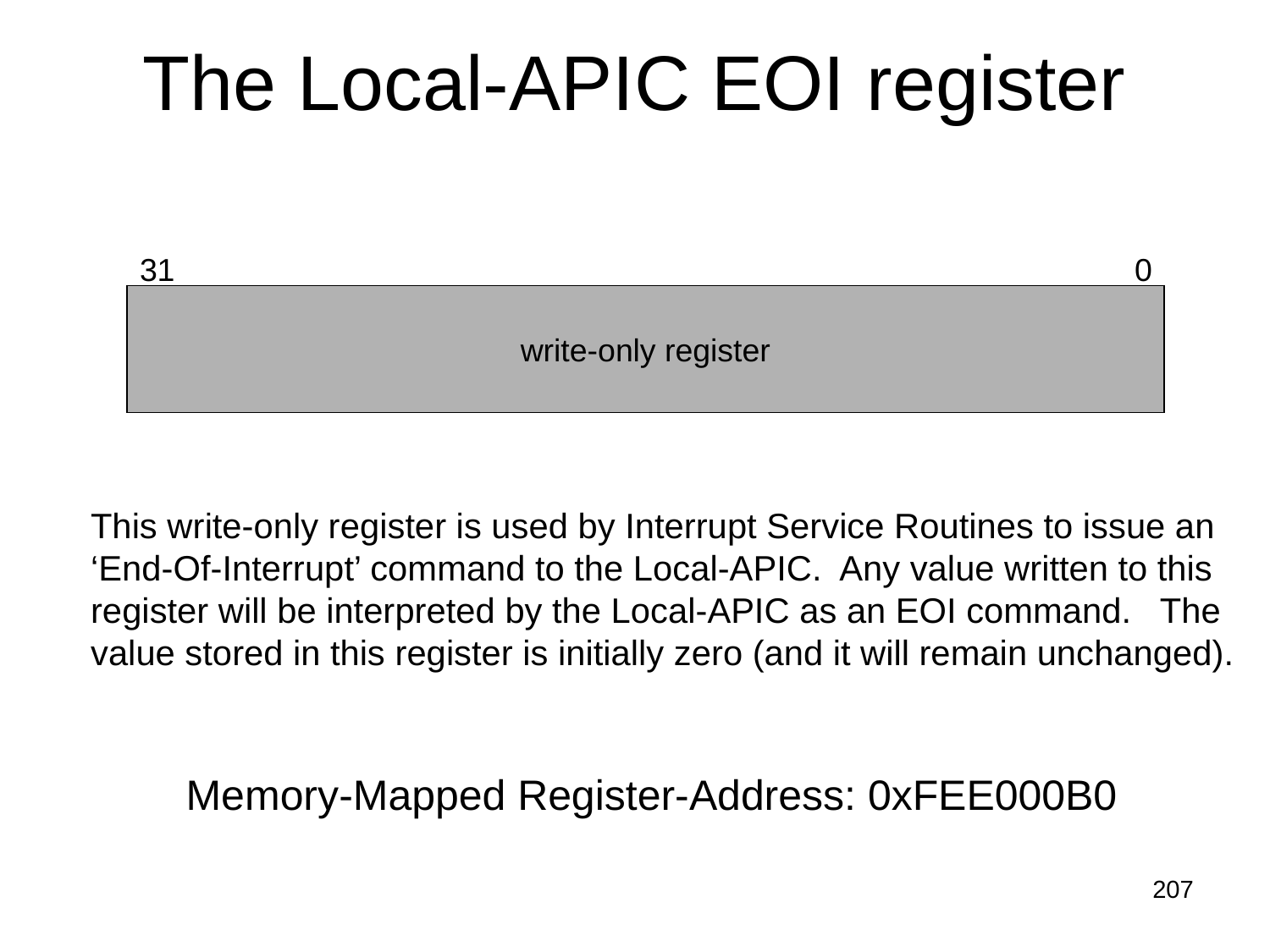

# The Local-APIC EOI register
31
0
write-only register
This write-only register is used by Interrupt Service Routines to issue an
‘End-Of-Interrupt’ command to the Local-APIC.  Any value written to this
register will be interpreted by the Local-APIC as an EOI command.   The
value stored in this register is initially zero (and it will remain unchanged).
Memory-Mapped Register-Address: 0xFEE000B0
207